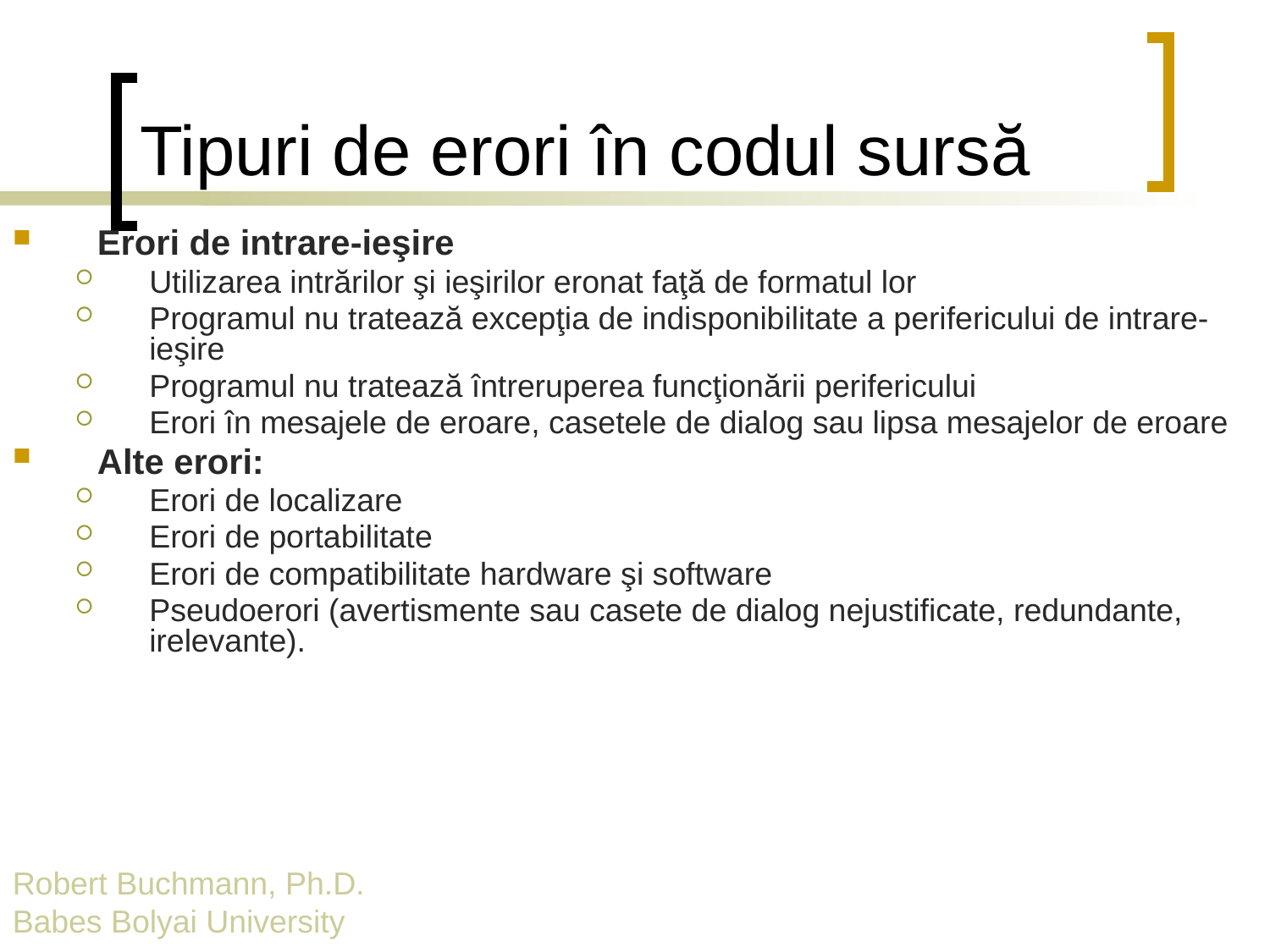

# Tipuri de erori în codul sursă
Erori de intrare-ieşire
Utilizarea intrărilor şi ieşirilor eronat faţă de formatul lor
Programul nu tratează excepţia de indisponibilitate a perifericului de intrare-ieşire
Programul nu tratează întreruperea funcţionării perifericului
Erori în mesajele de eroare, casetele de dialog sau lipsa mesajelor de eroare
Alte erori:
Erori de localizare
Erori de portabilitate
Erori de compatibilitate hardware şi software
Pseudoerori (avertismente sau casete de dialog nejustificate, redundante, irelevante).